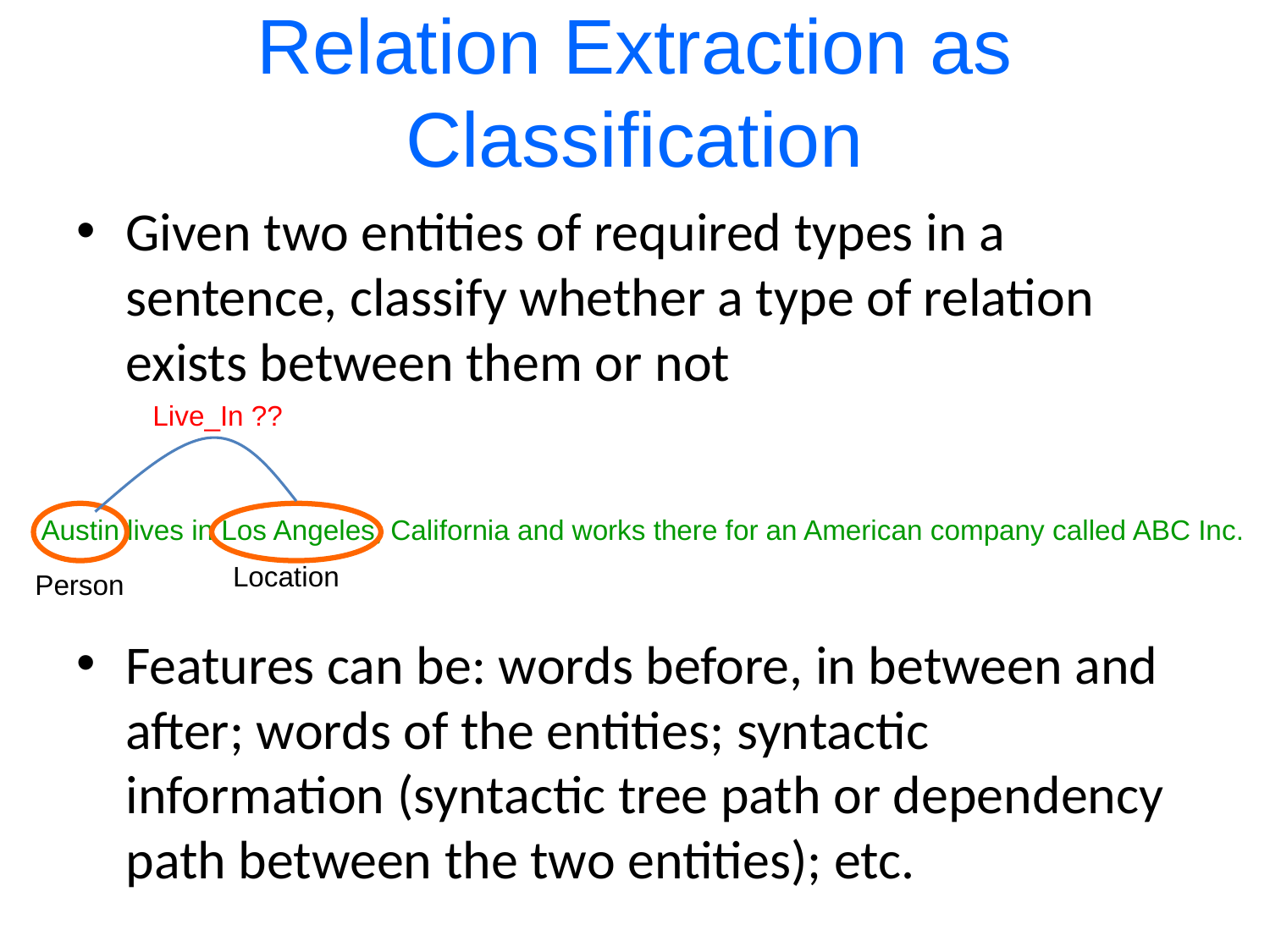

# Relation Extraction as Classification
Given two entities of required types in a sentence, classify whether a type of relation exists between them or not

Features can be: words before, in between and after; words of the entities; syntactic information (syntactic tree path or dependency path between the two entities); etc.
Live_In ??

Austin lives in Los Angeles, California and works there for an American company called ABC Inc.

Location
Person